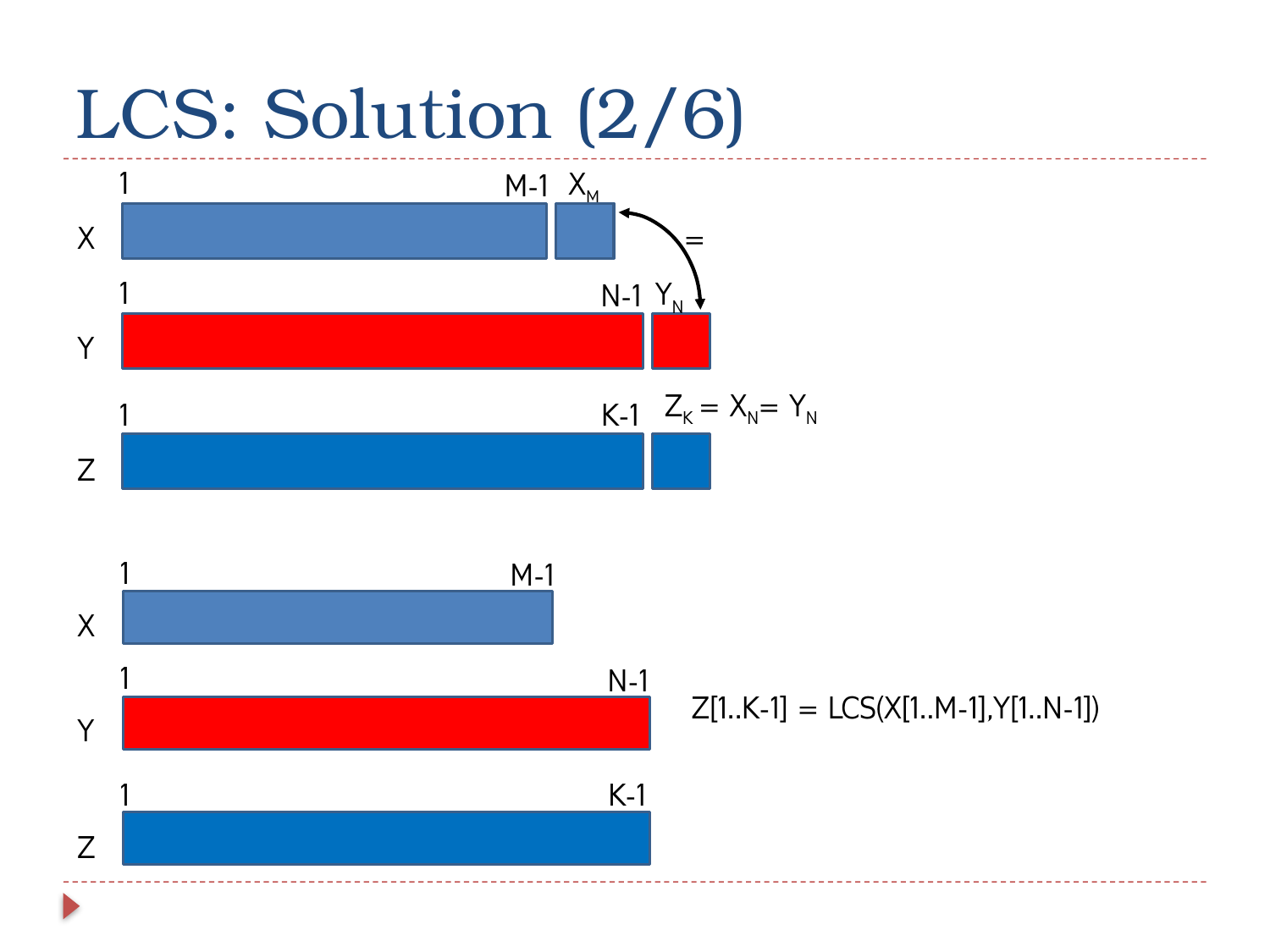

# LCS: Solution (2/6)
1
XM
M-1

X
=

1
YN
N-1

Y
ZK = XN= YN
1
K-1

Z
1
M-1

X
1
N-1
Z[1..K-1] = LCS(X[1..M-1],Y[1..N-1])

Y
1
K-1

Z